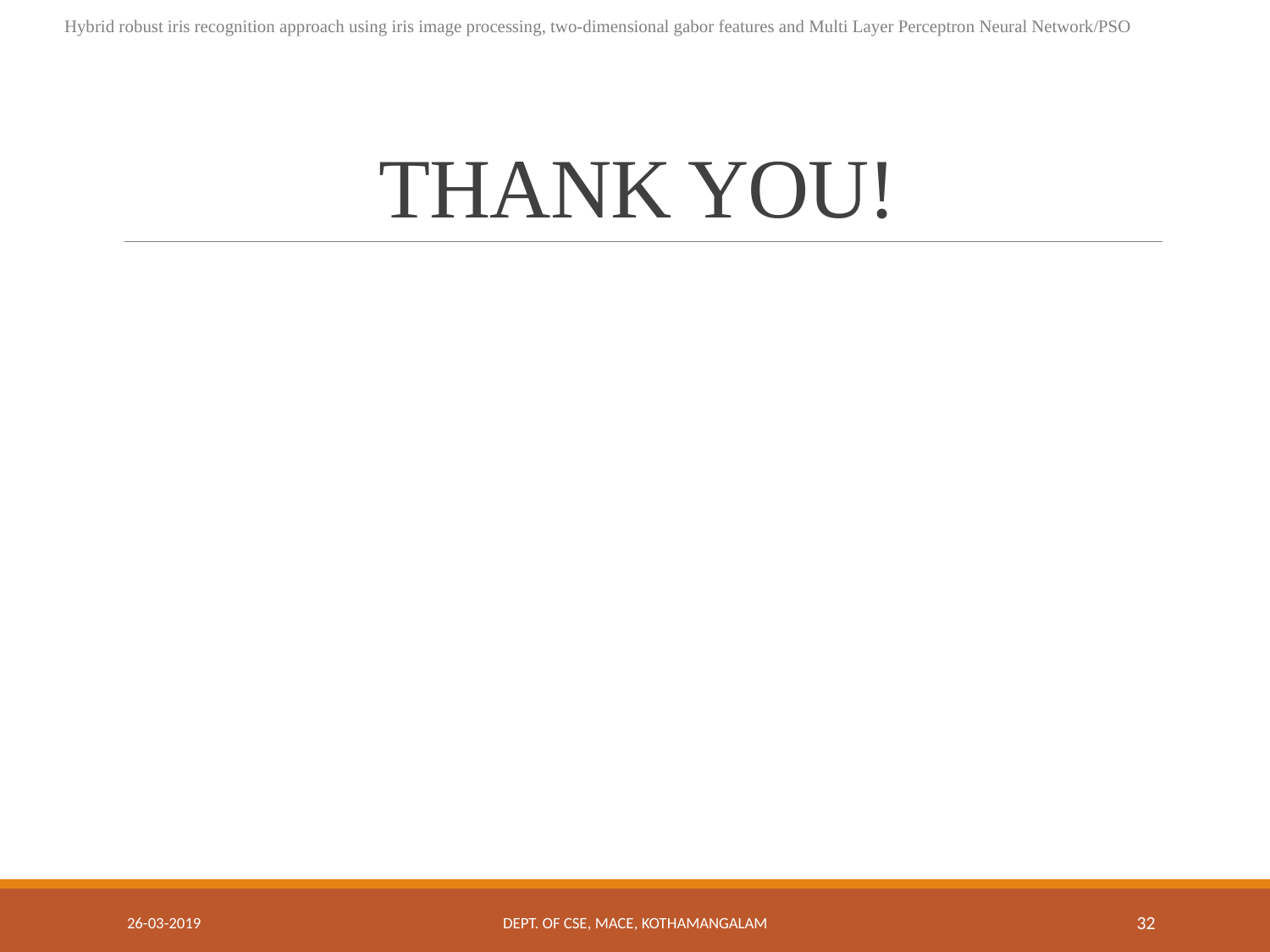

Hybrid robust iris recognition approach using iris image processing, two-dimensional gabor features and Multi Layer Perceptron Neural Network/PSO
# THANK YOU!

26-03-2019
Dept. of CSE, MACE, Kothamangalam
32